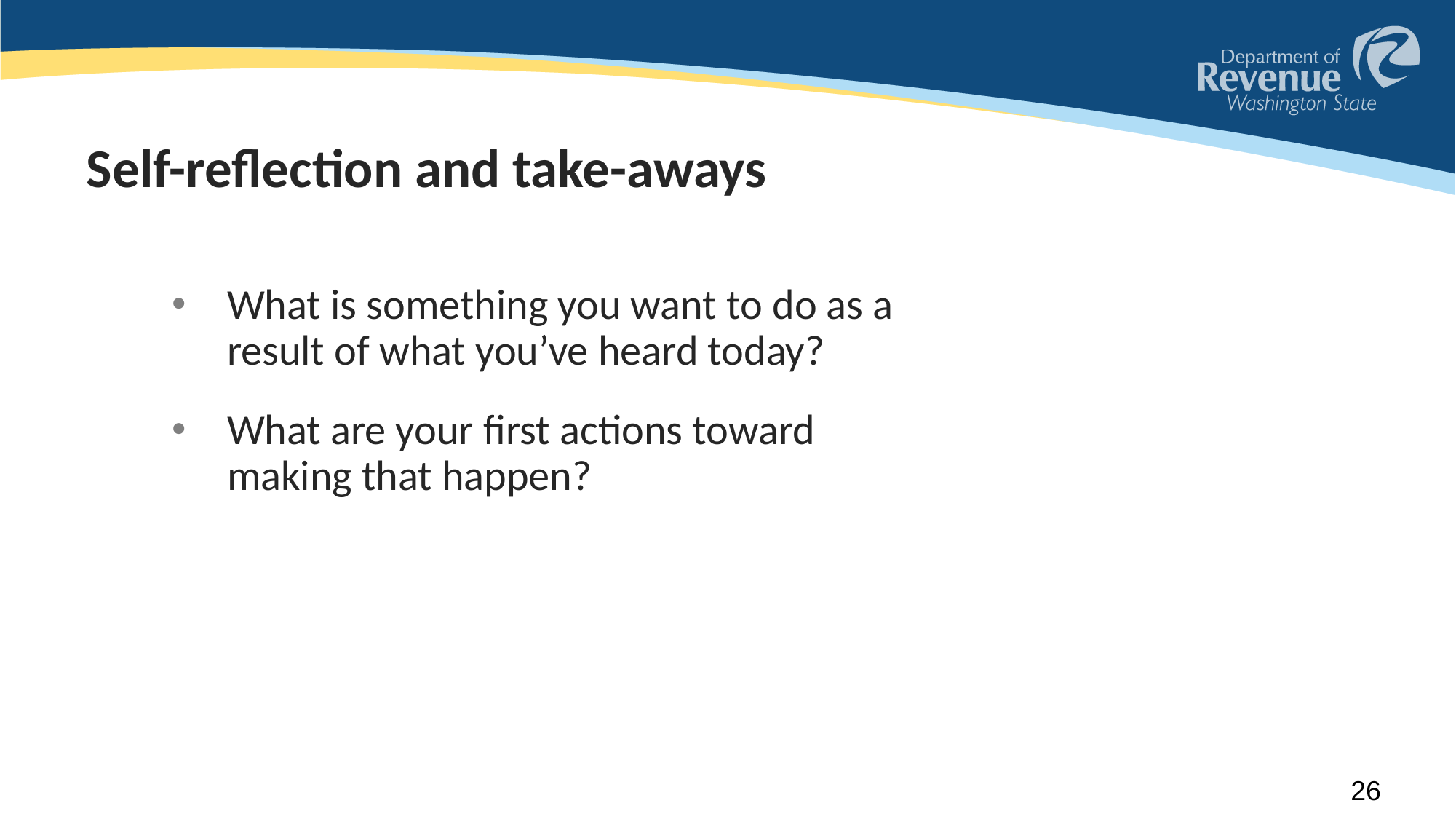

# Self-reflection and take-aways
What is something you want to do as a result of what you’ve heard today?
What are your first actions toward making that happen?